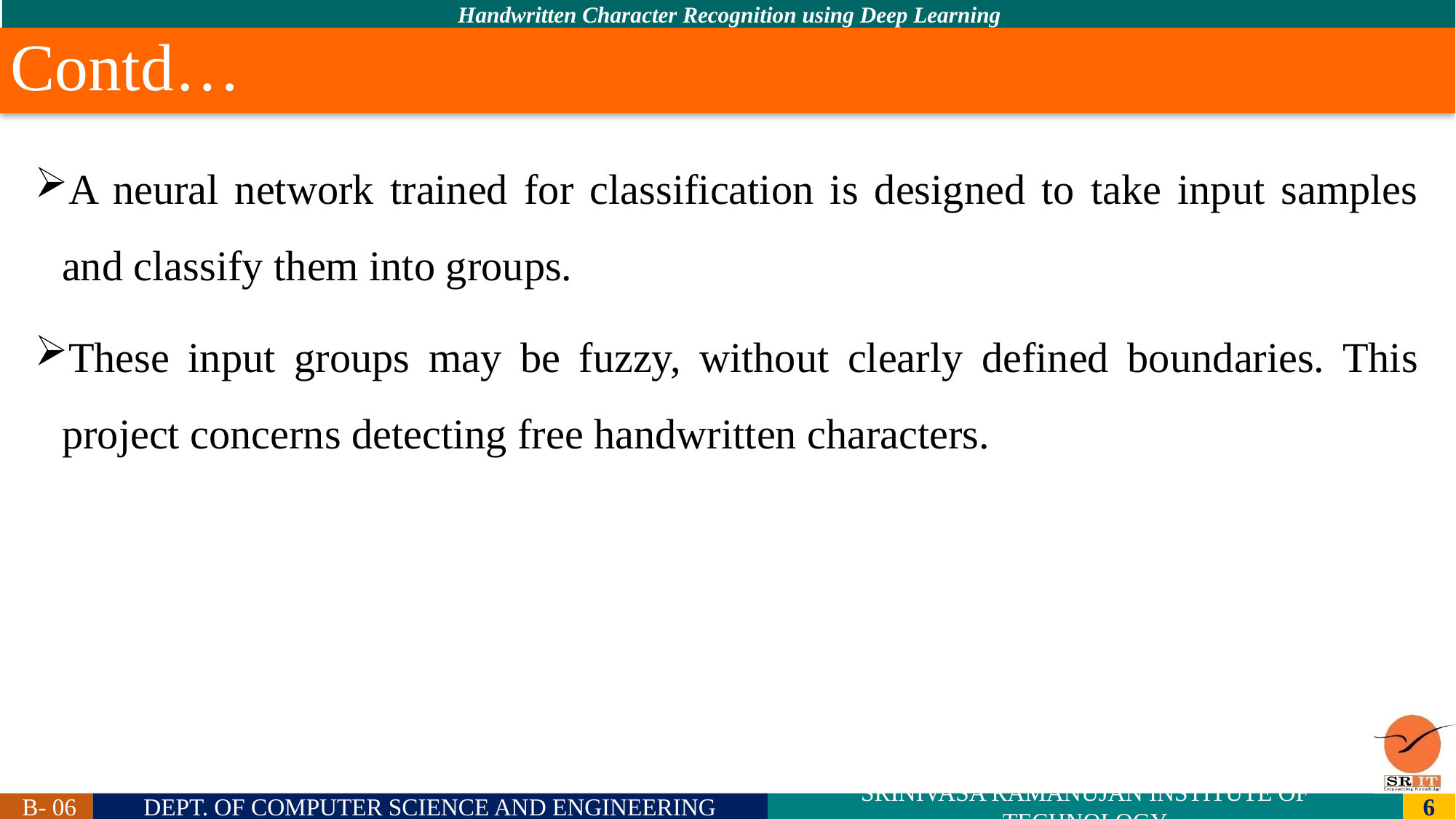

# Contd…
A neural network trained for classification is designed to take input samples and classify them into groups.
These input groups may be fuzzy, without clearly defined boundaries. This project concerns detecting free handwritten characters.